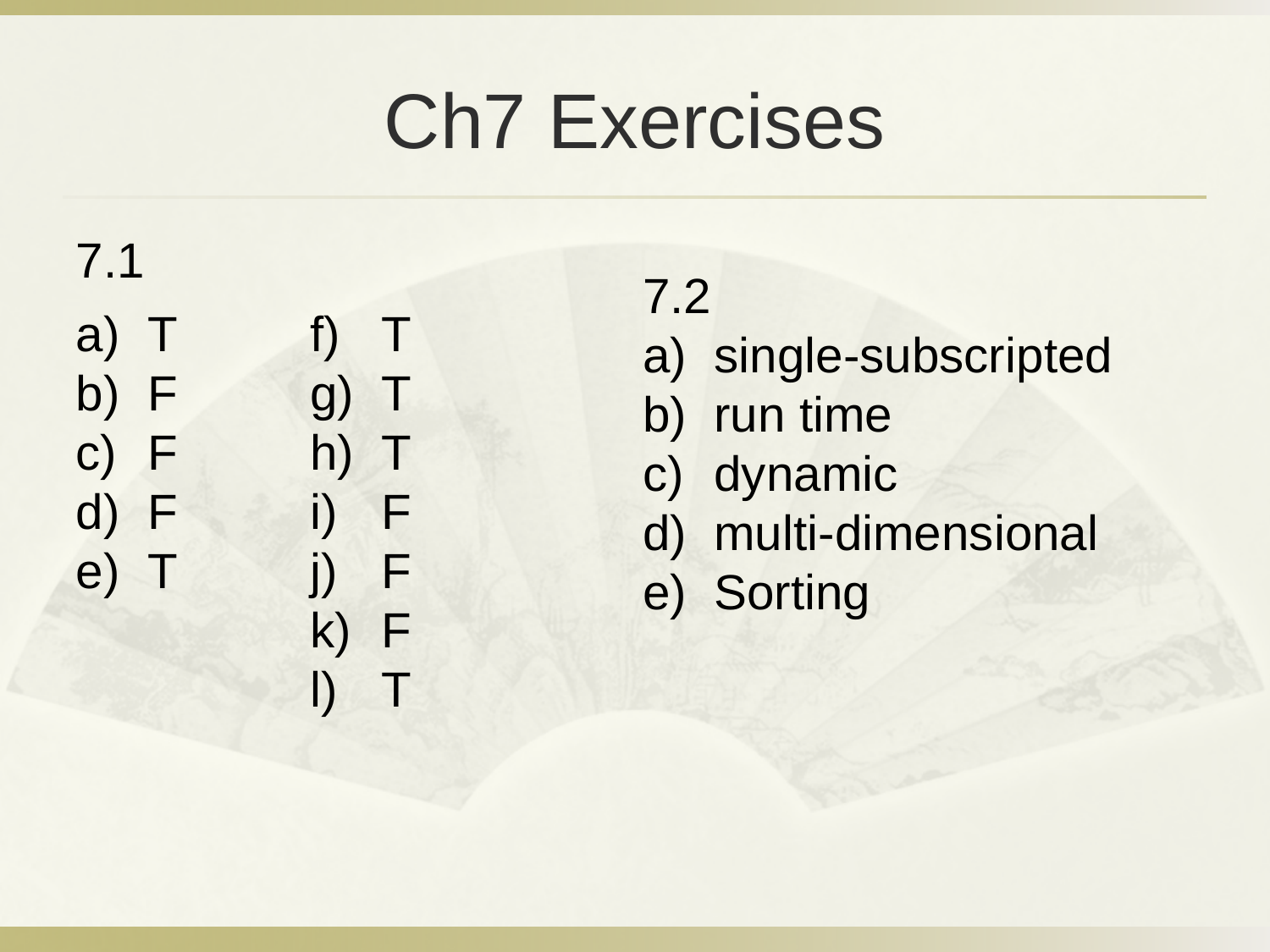

# Ch7 Exercises
7.1
7.2
single-subscripted
run time
dynamic
multi-dimensional
Sorting
T
F
F
F
T

T
T
T
F
F
F
T